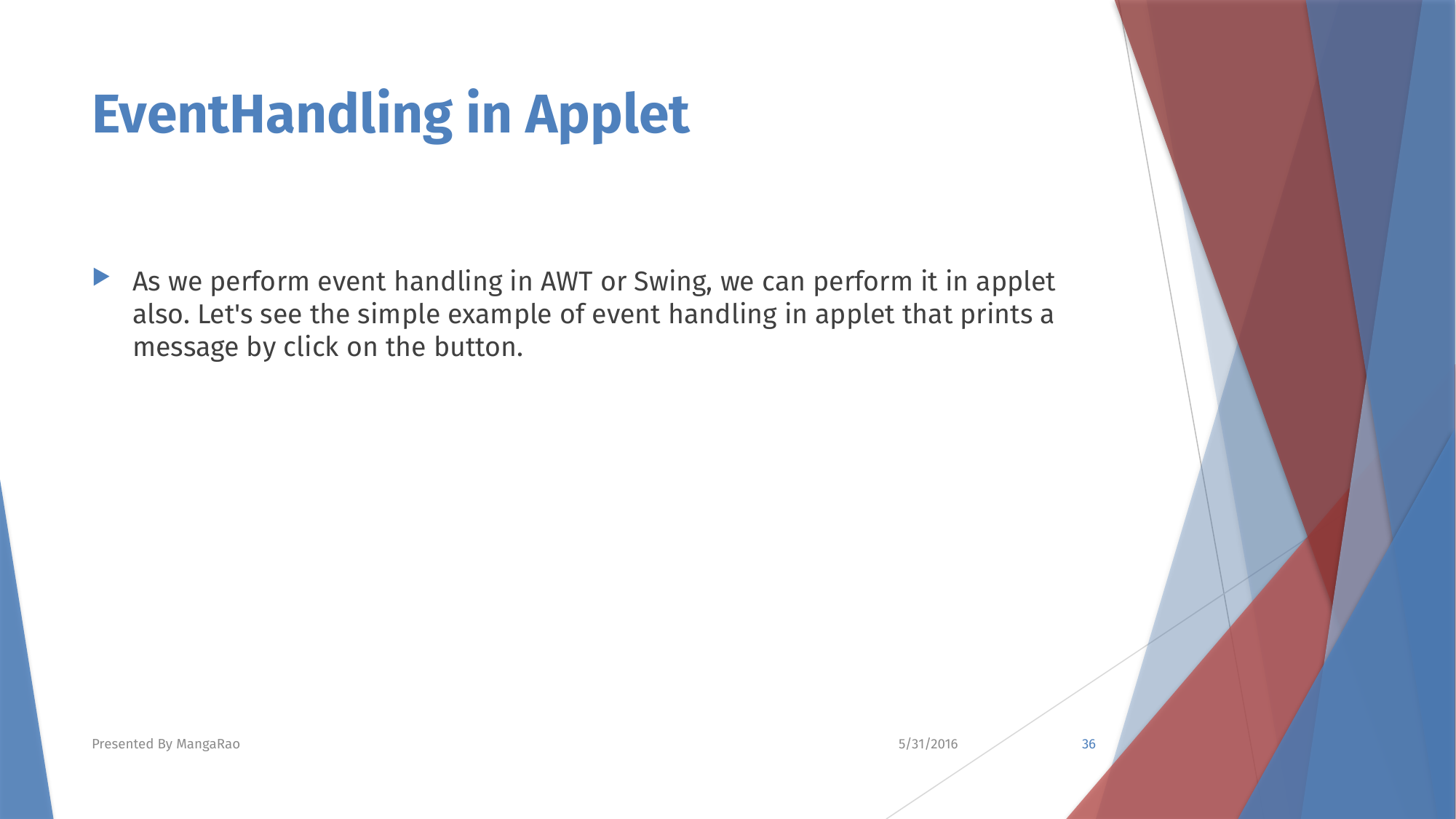

# EventHandling in Applet
As we perform event handling in AWT or Swing, we can perform it in applet also. Let's see the simple example of event handling in applet that prints a message by click on the button.
Presented By MangaRao
5/31/2016
36